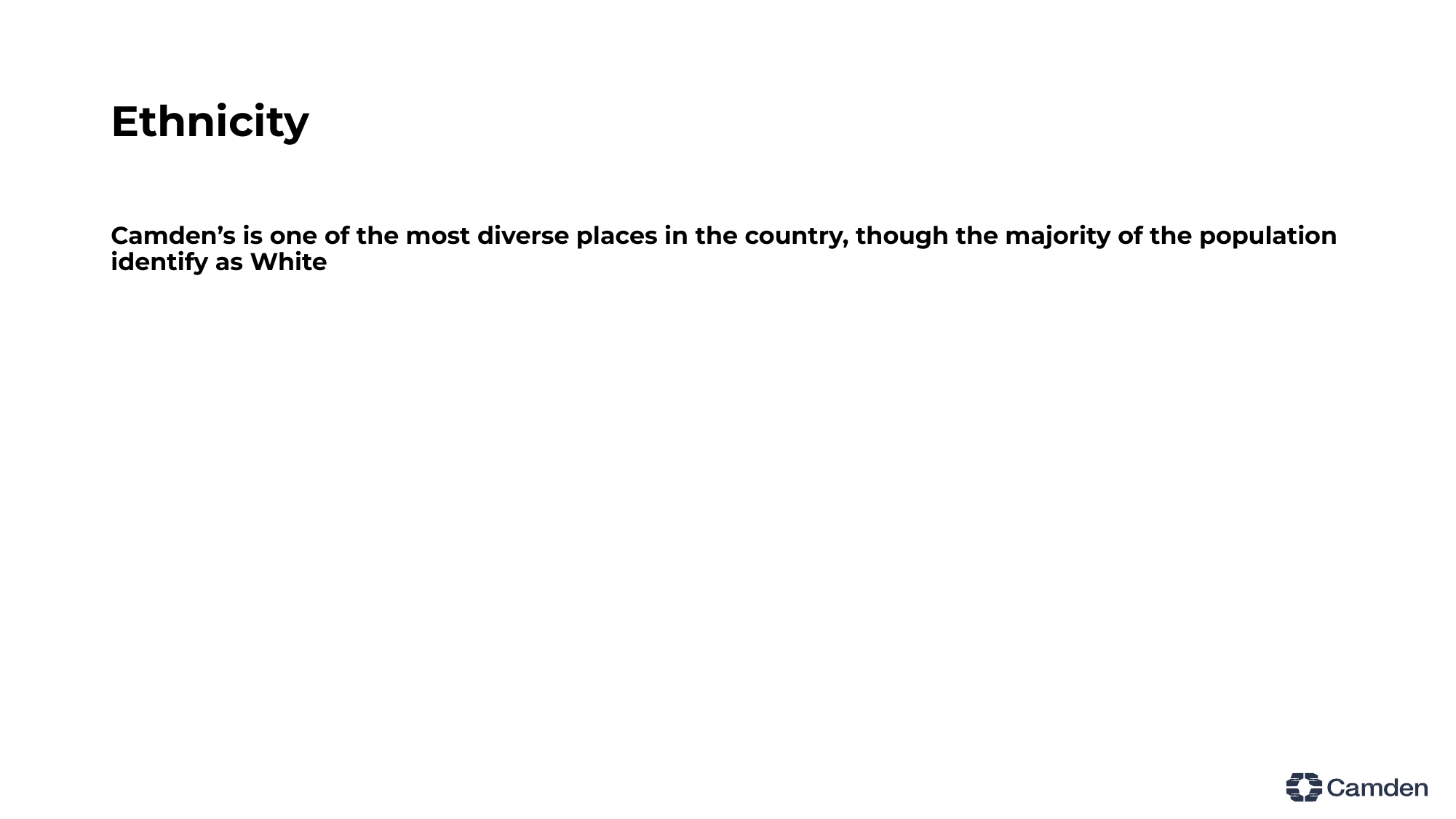

# Ethnicity
Camden’s is one of the most diverse places in the country, though the majority of the population identify as White